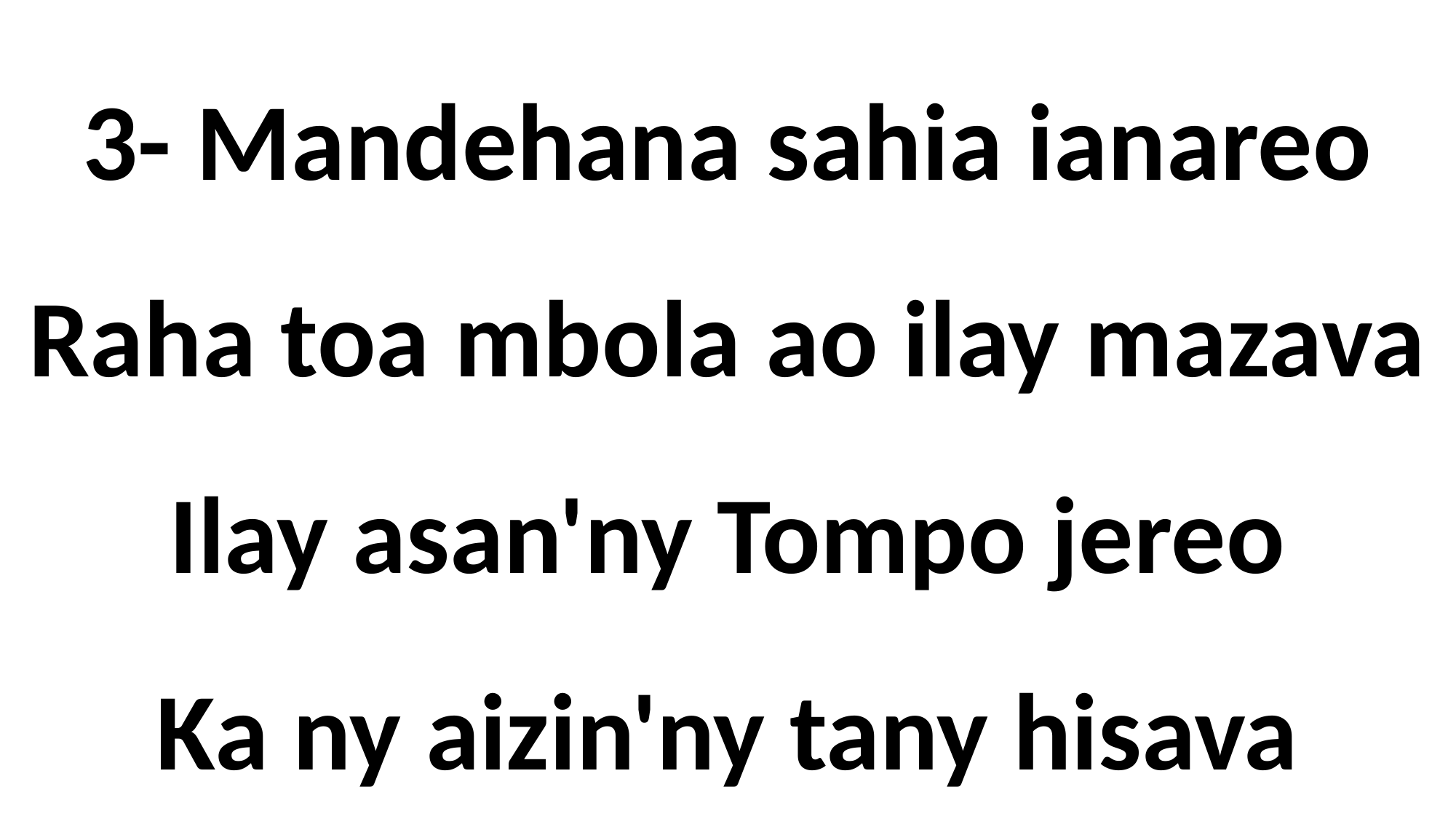

3- Mandehana sahia ianareo
Raha toa mbola ao ilay mazava
Ilay asan'ny Tompo jereo
Ka ny aizin'ny tany hisava